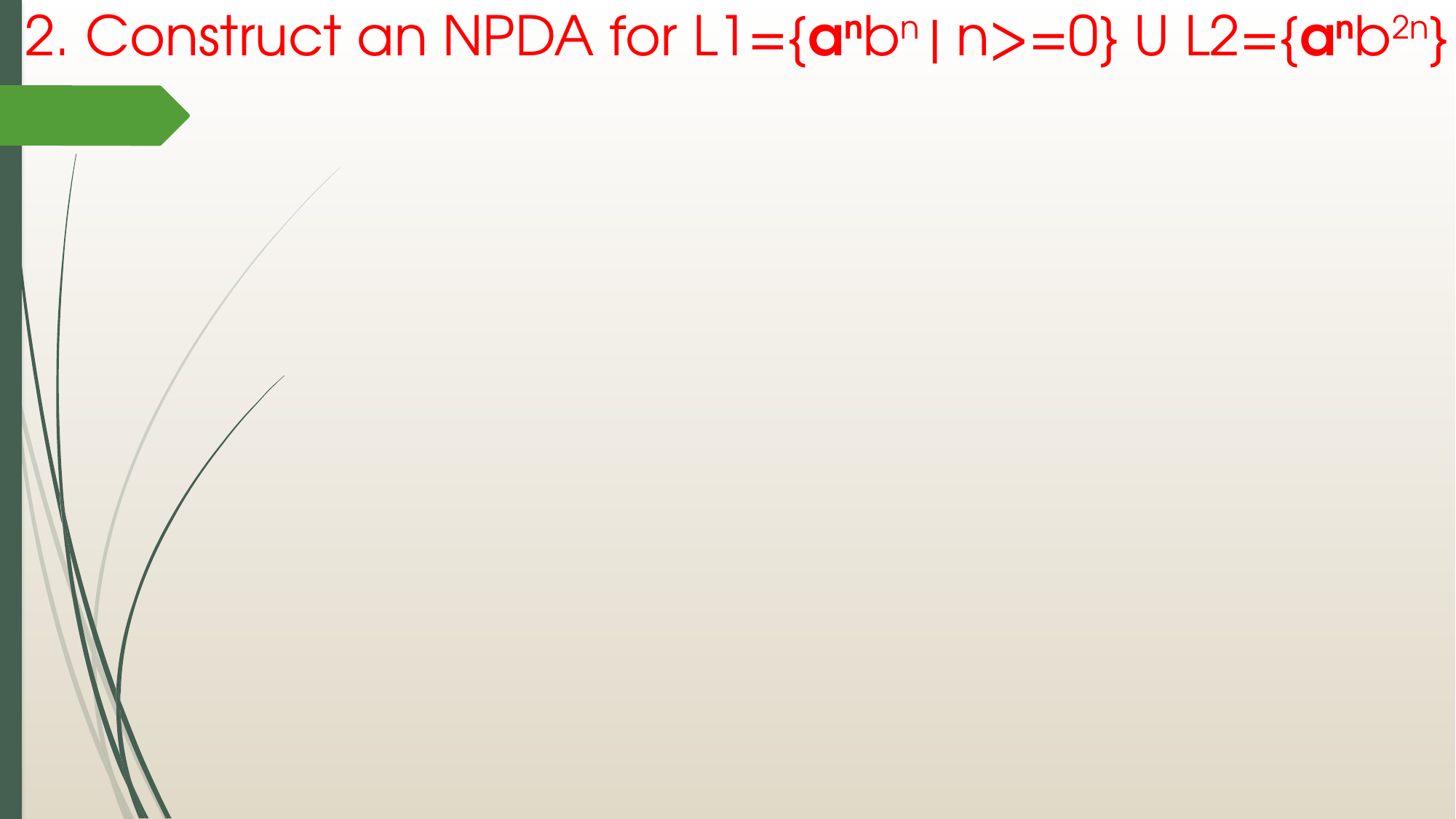

# 2. Construct an NPDA for L1={anbn | n>=0} U L2={anb2n}